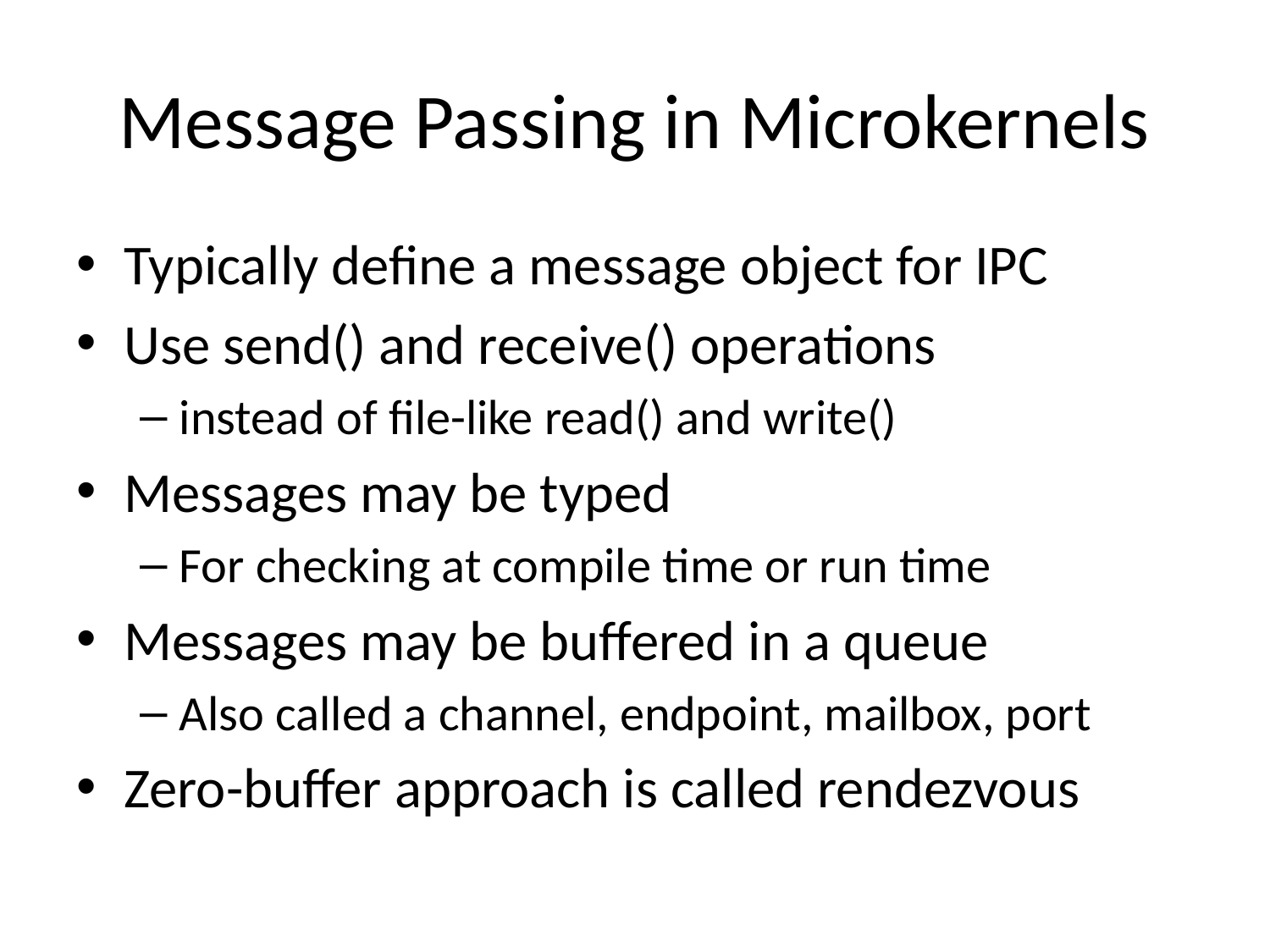

# Message Passing in Microkernels
Typically define a message object for IPC
Use send() and receive() operations
instead of file-like read() and write()
Messages may be typed
For checking at compile time or run time
Messages may be buffered in a queue
Also called a channel, endpoint, mailbox, port
Zero-buffer approach is called rendezvous